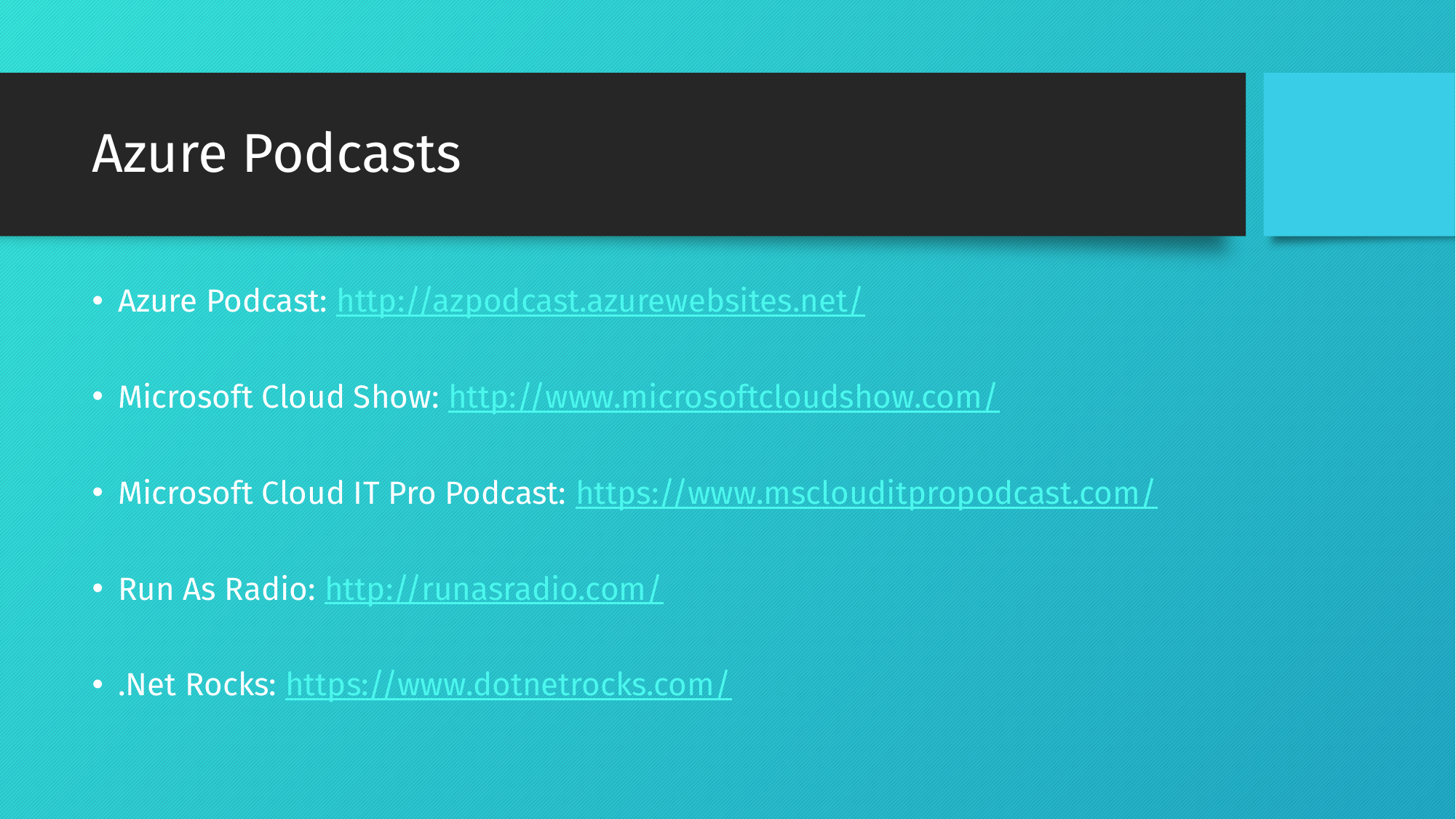

# Azure Podcasts
Azure Podcast: http://azpodcast.azurewebsites.net/

Microsoft Cloud Show: http://www.microsoftcloudshow.com/

Microsoft Cloud IT Pro Podcast: https://www.msclouditpropodcast.com/

Run As Radio: http://runasradio.com/

.Net Rocks: https://www.dotnetrocks.com/